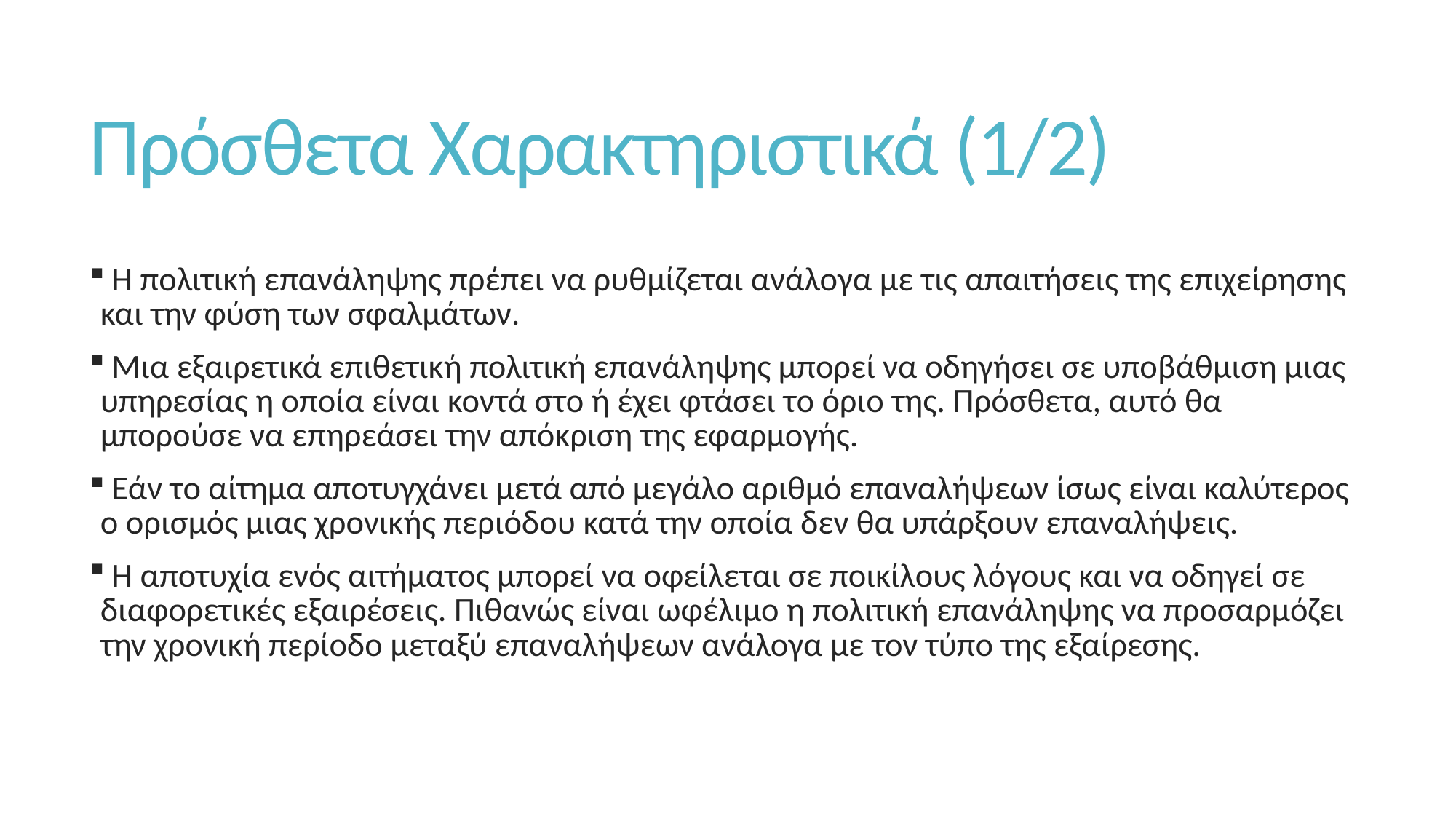

# Πρόσθετα Χαρακτηριστικά (1/2)
 Η πολιτική επανάληψης πρέπει να ρυθμίζεται ανάλογα με τις απαιτήσεις της επιχείρησης και την φύση των σφαλμάτων.
 Μια εξαιρετικά επιθετική πολιτική επανάληψης μπορεί να οδηγήσει σε υποβάθμιση μιας υπηρεσίας η οποία είναι κοντά στο ή έχει φτάσει το όριο της. Πρόσθετα, αυτό θα μπορούσε να επηρεάσει την απόκριση της εφαρμογής.
 Εάν το αίτημα αποτυγχάνει μετά από μεγάλο αριθμό επαναλήψεων ίσως είναι καλύτερος ο ορισμός μιας χρονικής περιόδου κατά την οποία δεν θα υπάρξουν επαναλήψεις.
 Η αποτυχία ενός αιτήματος μπορεί να οφείλεται σε ποικίλους λόγους και να οδηγεί σε διαφορετικές εξαιρέσεις. Πιθανώς είναι ωφέλιμο η πολιτική επανάληψης να προσαρμόζει την χρονική περίοδο μεταξύ επαναλήψεων ανάλογα με τον τύπο της εξαίρεσης.